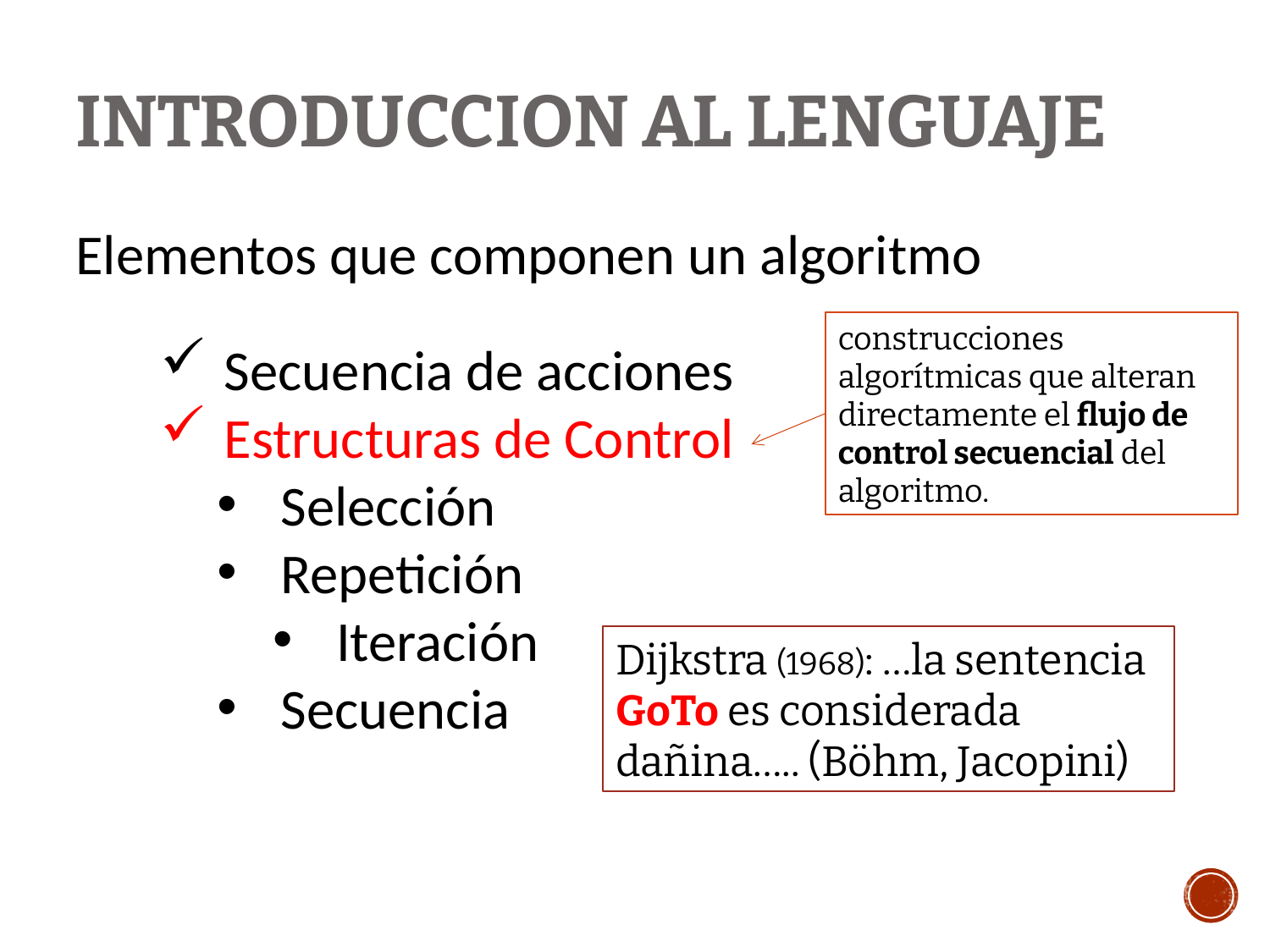

INTRODUCCION AL LENGUAJE
Elementos que componen un algoritmo

‏

construcciones algorítmicas que alteran directamente el flujo de control secuencial del algoritmo.
Secuencia de acciones
Estructuras de Control
Selección
Repetición
Iteración
Secuencia
Dijkstra (1968): …la sentencia GoTo es considerada dañina….. (Böhm, Jacopini)